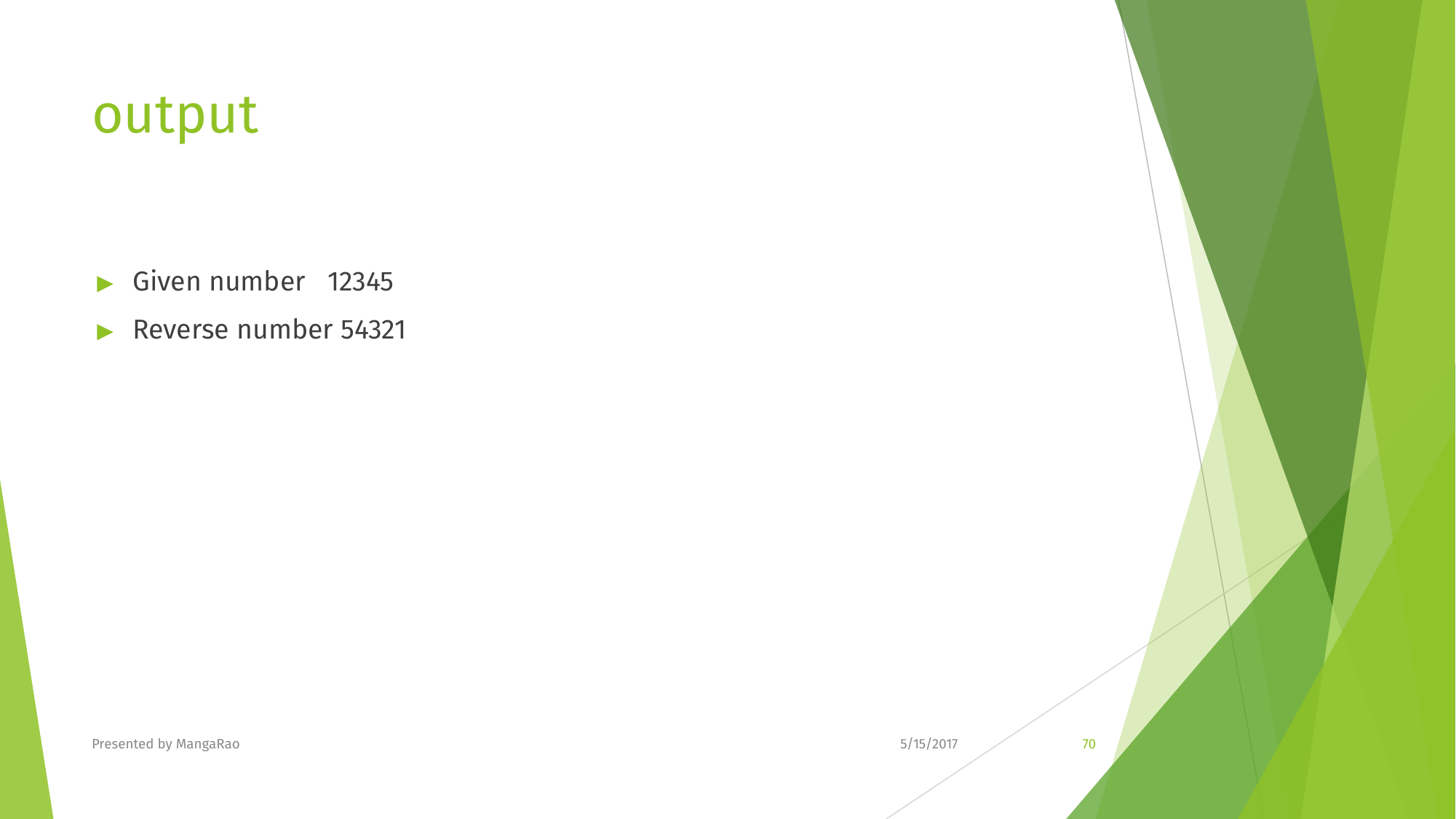

# output
Given number   12345
Reverse number 54321
Presented by MangaRao
5/15/2017
70